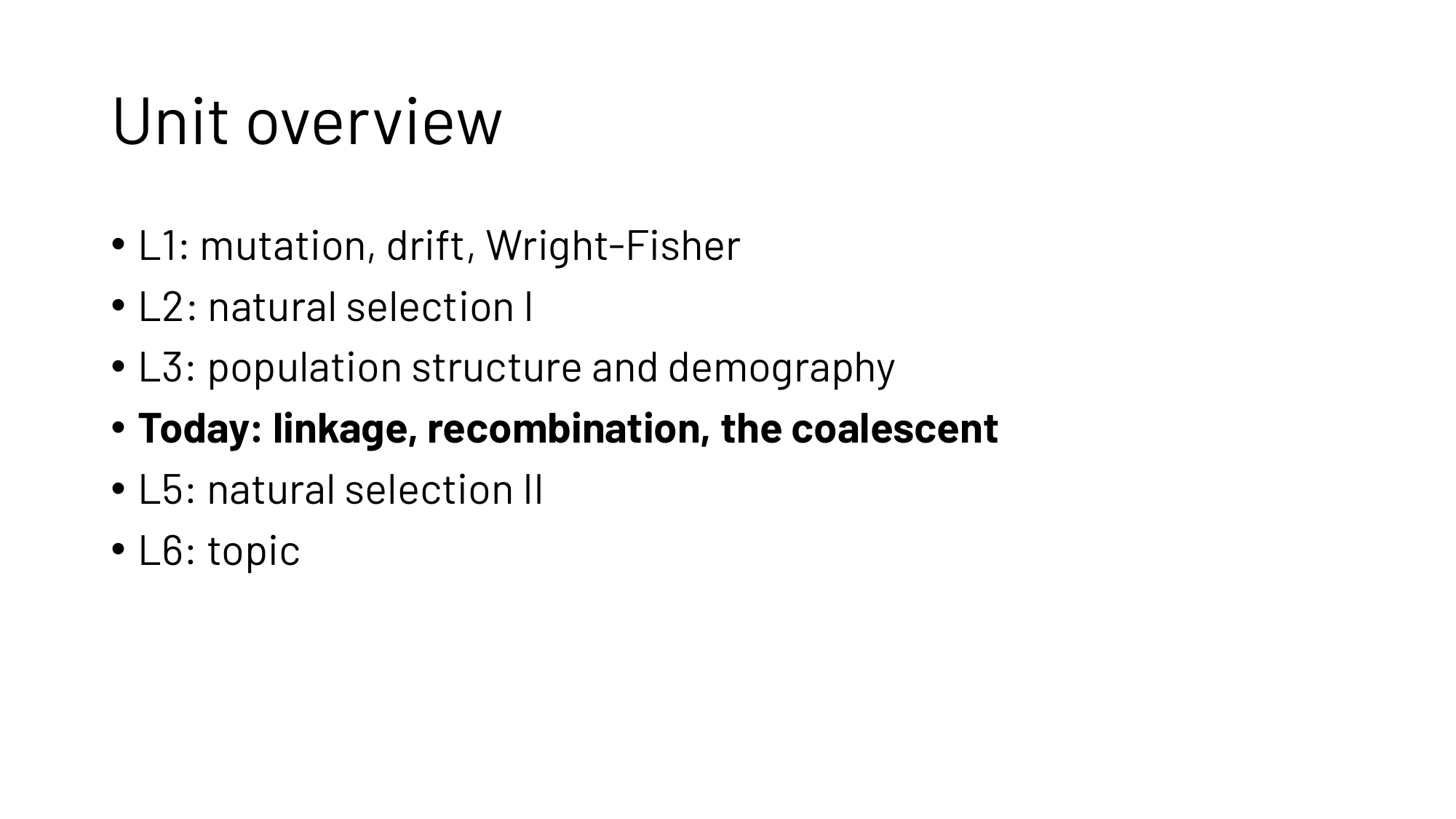

# Unit overview
L1: mutation, drift, Wright-Fisher
L2: natural selection I
L3: population structure and demography
Today: linkage, recombination, the coalescent
L5: natural selection II
L6: topic